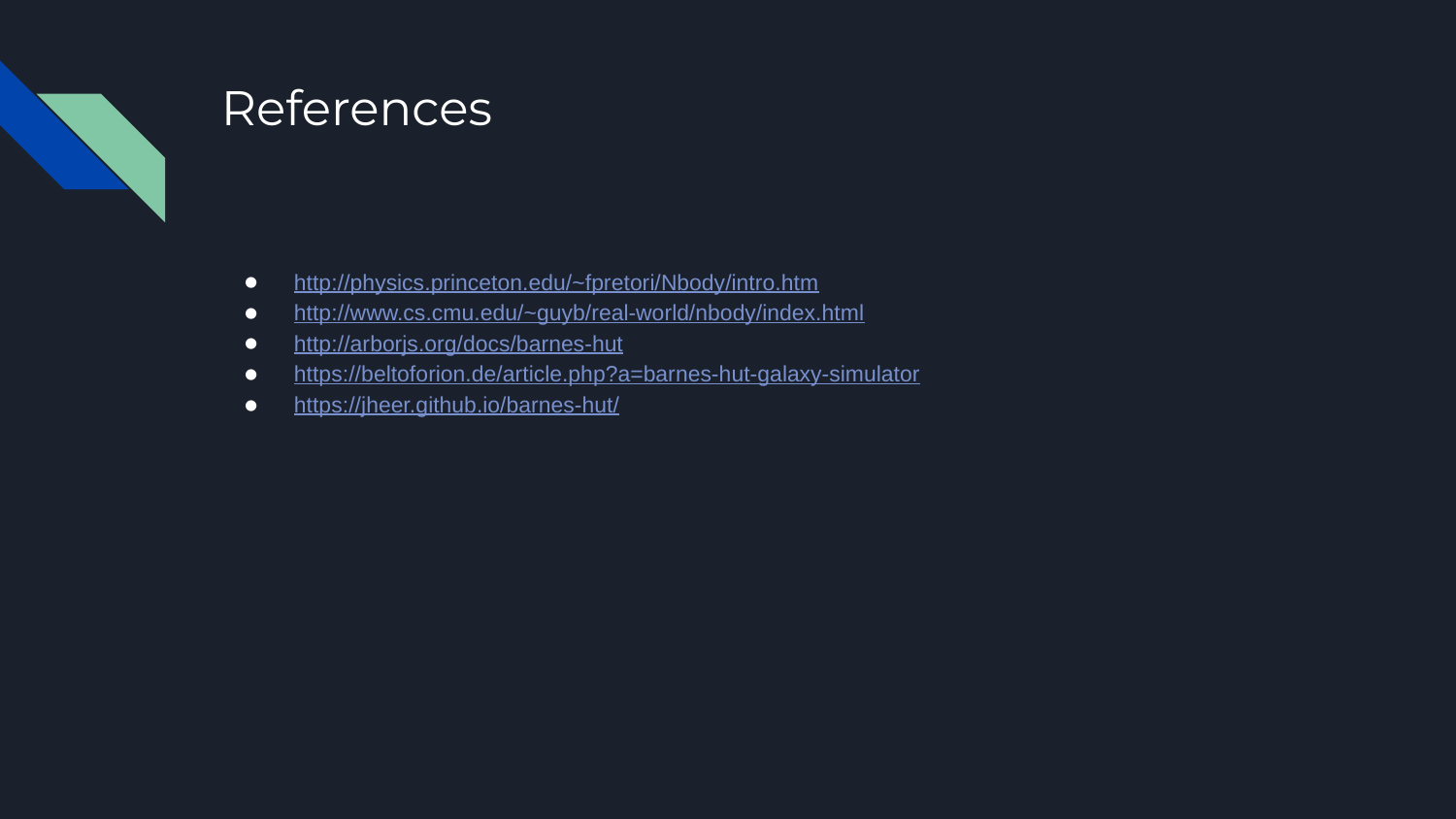

# References
http://physics.princeton.edu/~fpretori/Nbody/intro.htm
http://www.cs.cmu.edu/~guyb/real-world/nbody/index.html
http://arborjs.org/docs/barnes-hut
https://beltoforion.de/article.php?a=barnes-hut-galaxy-simulator
https://jheer.github.io/barnes-hut/